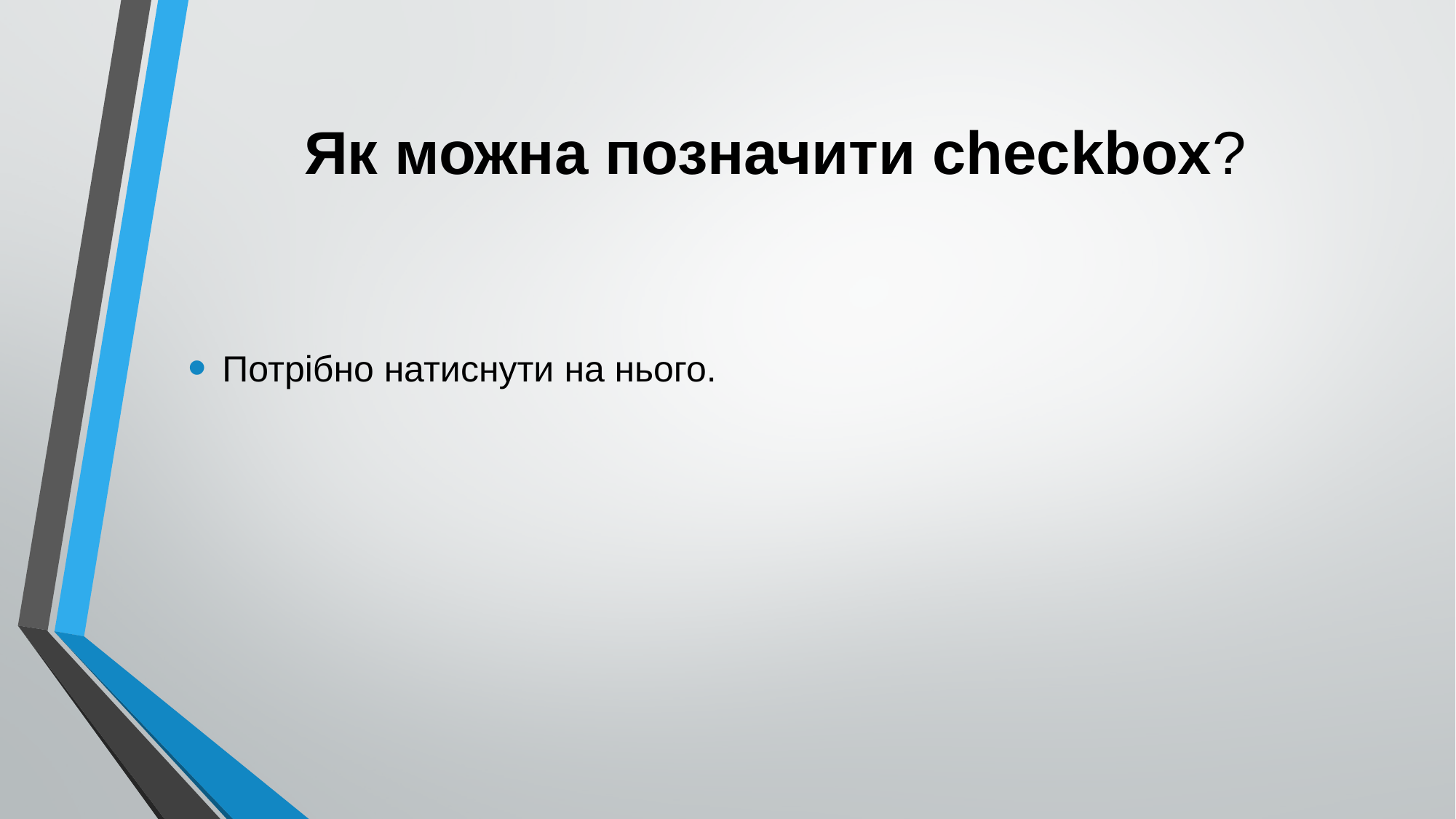

# Як можна позначити checkbox?
Потрібно натиснути на нього.